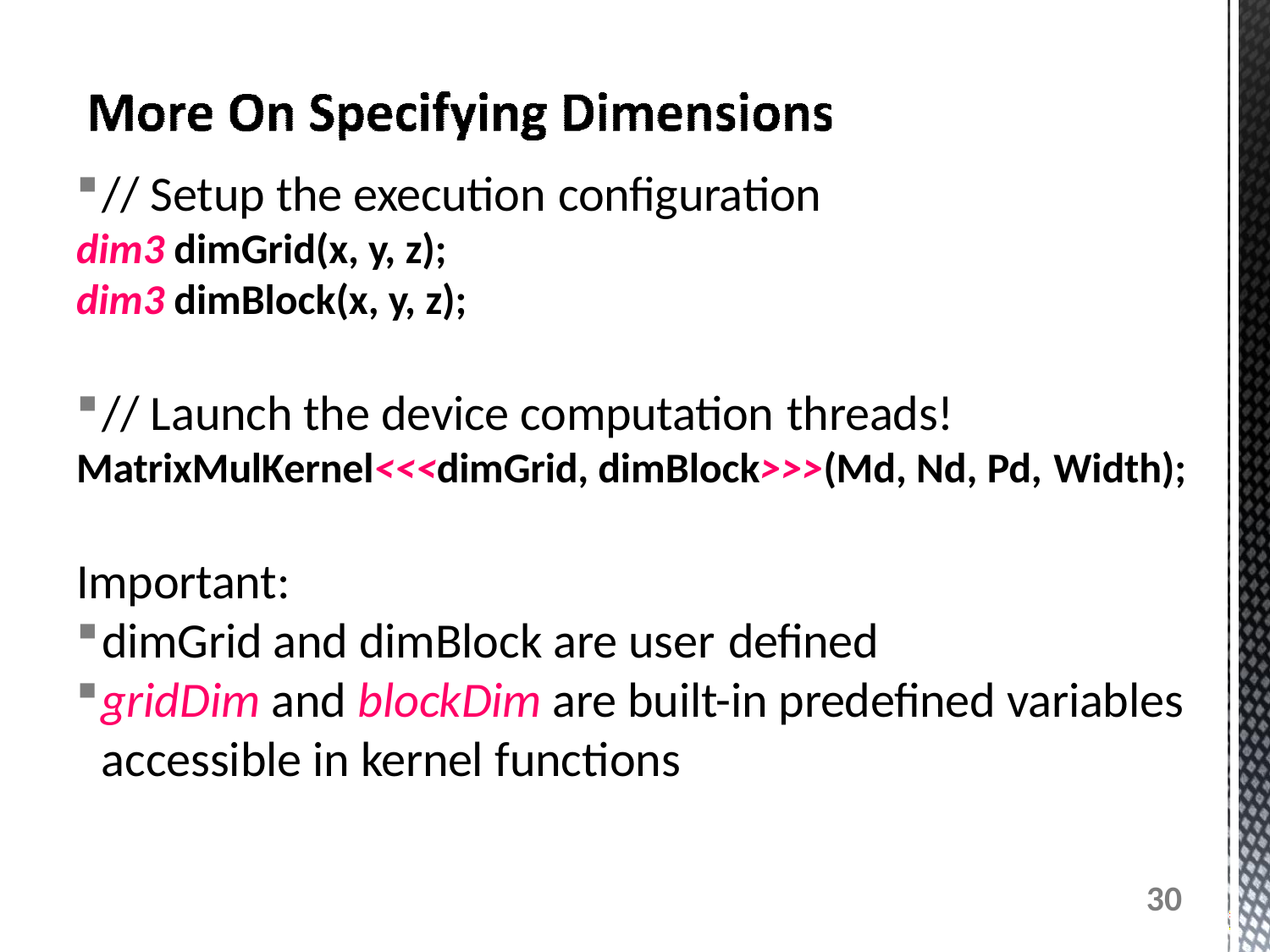

// Setup the execution configuration
dim3 dimGrid(x, y, z);
dim3 dimBlock(x, y, z);

// Launch the device computation threads!
MatrixMulKernel<<<dimGrid, dimBlock>>>(Md, Nd, Pd, Width);

Important:
dimGrid and dimBlock are user defined
gridDim and blockDim are built-in predefined variables  accessible in kernel functions
30